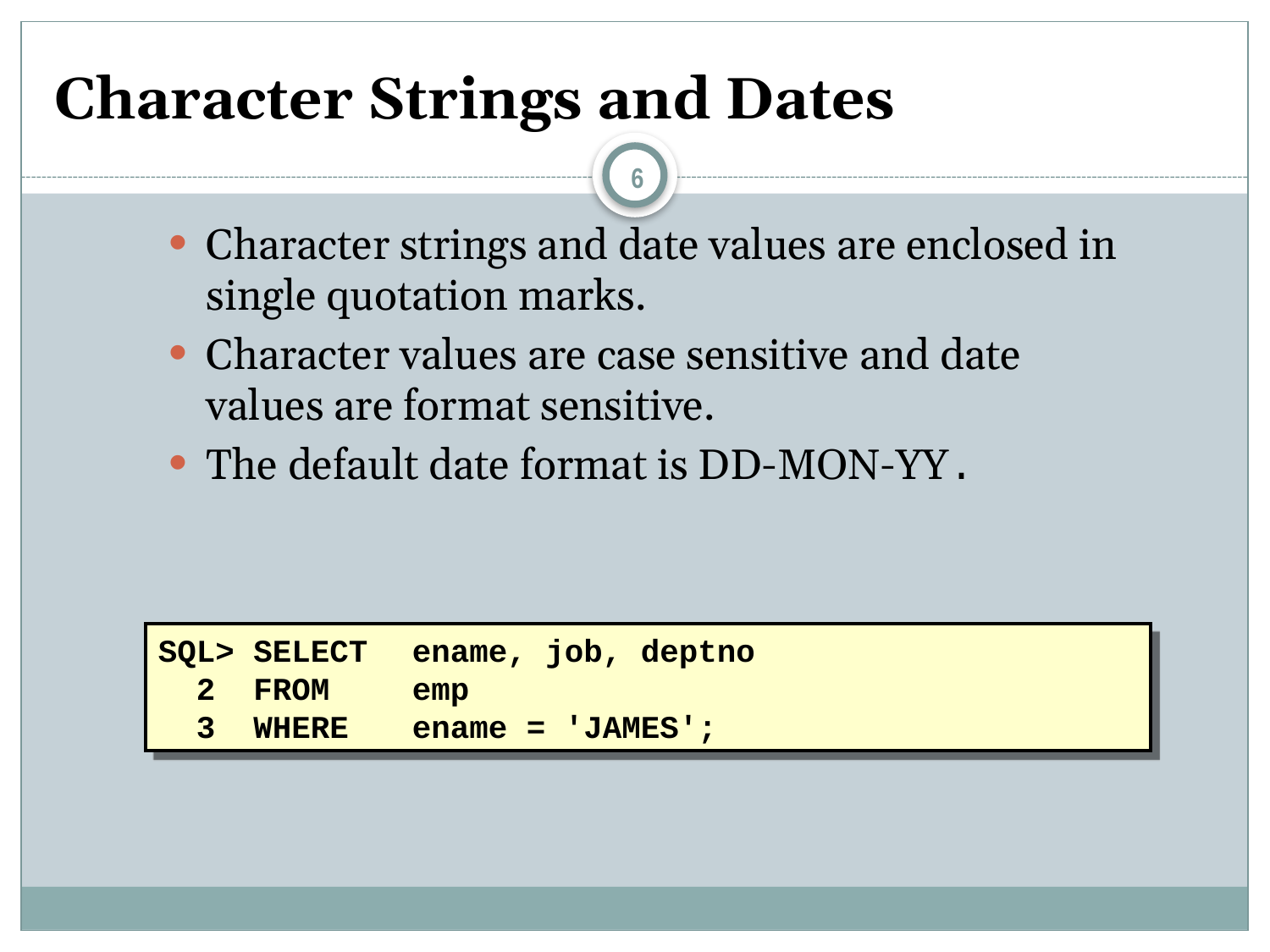

# Character Strings and Dates
6
Character strings and date values are enclosed in single quotation marks.
Character values are case sensitive and date values are format sensitive.
The default date format is DD-MON-YY.
SQL> SELECT	ename, job, deptno
  2  FROM 	emp
  3  WHERE	ename = 'JAMES';